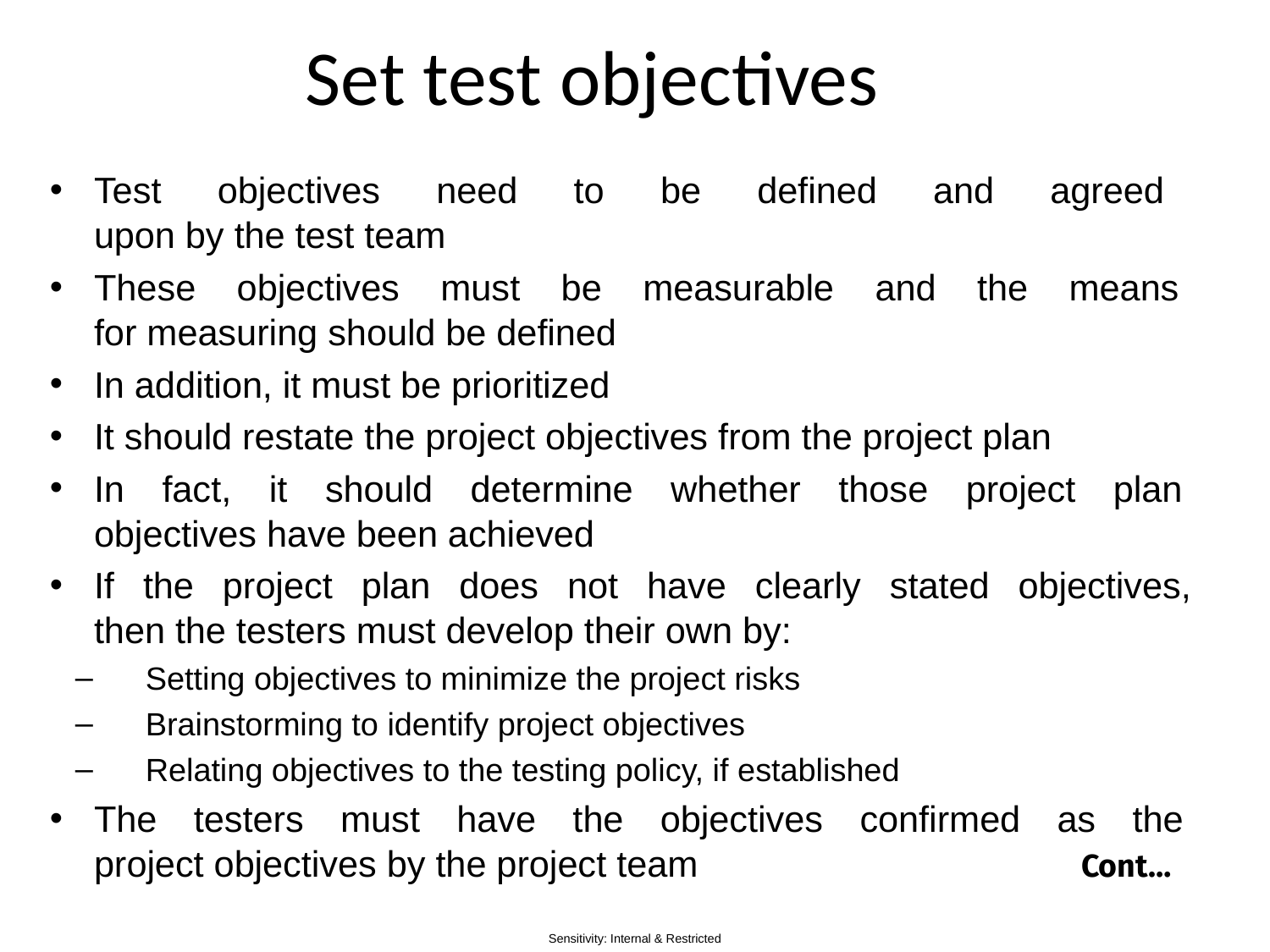

# Set test objectives

Test objectives need to be defined and agreed
upon by the test team
These objectives must be measurable and the means
for measuring should be defined
In addition, it must be prioritized
It should restate the project objectives from the project plan
In fact, it should determine whether those project plan
objectives have been achieved
If the project plan does not have clearly stated objectives,
then the testers must develop their own by:
Setting objectives to minimize the project risks
Brainstorming to identify project objectives
Relating objectives to the testing policy, if established
The testers must have the objectives confirmed as the
project objectives by the project team
Cont…